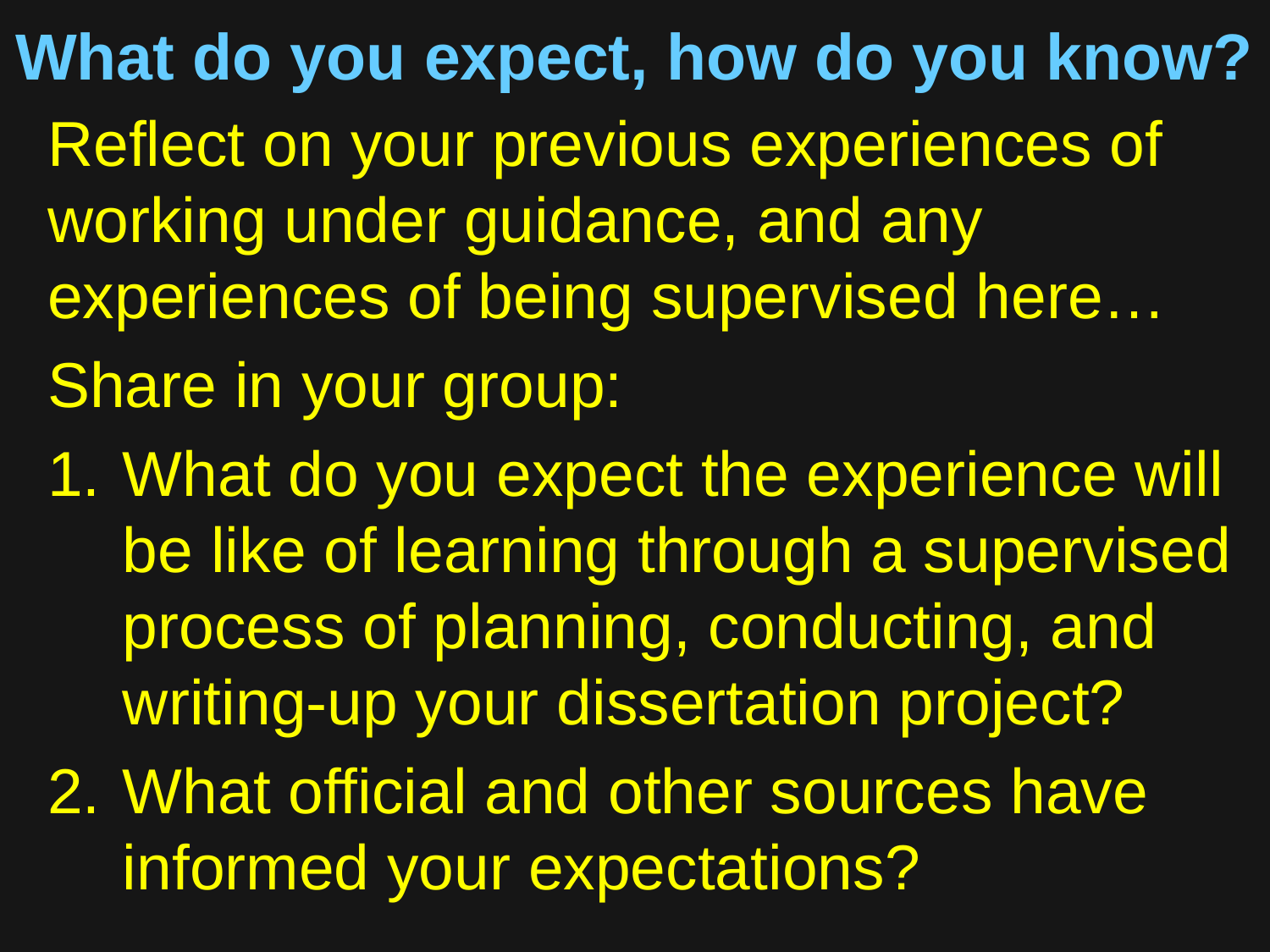

# What do you expect, how do you know?
Reflect on your previous experiences of working under guidance, and any experiences of being supervised here…
Share in your group:
What do you expect the experience will be like of learning through a supervised process of planning, conducting, and writing-up your dissertation project?
What official and other sources have informed your expectations?